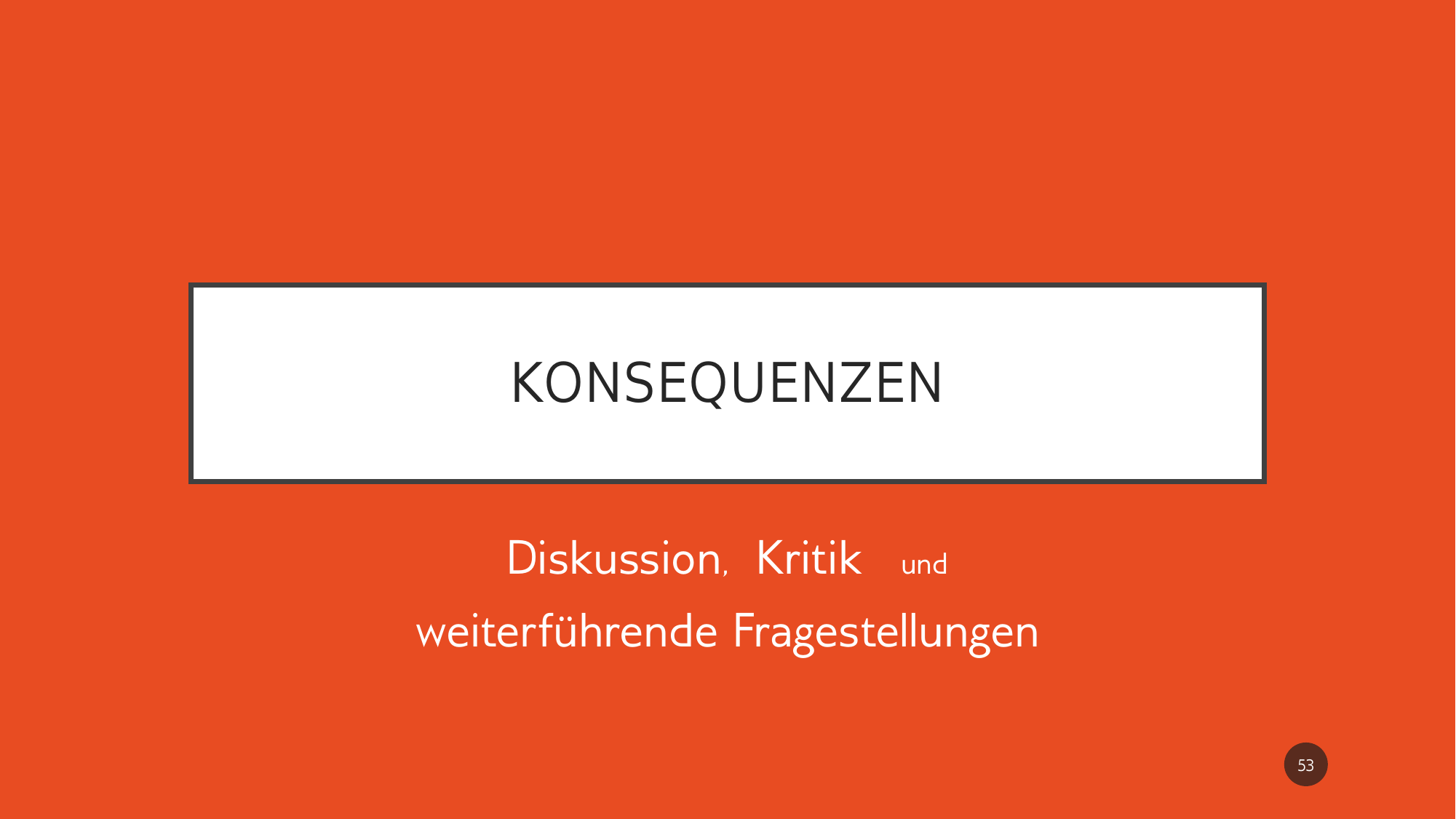

# Konsequenzen
Diskussion,   Kritik   und
weiterführende Fragestellungen
53